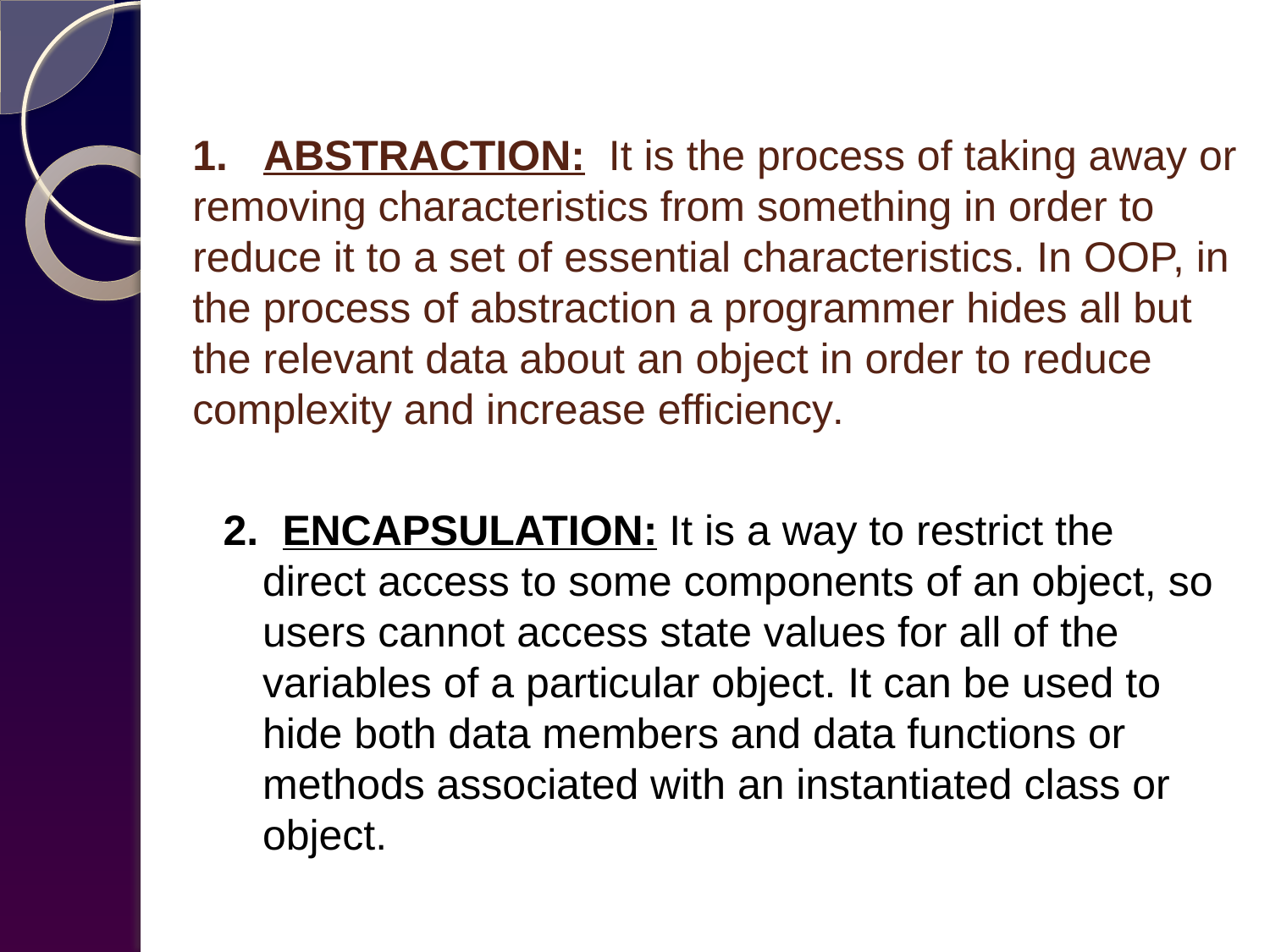

# 1.   ABSTRACTION:  It is the process of taking away or removing characteristics from something in order to reduce it to a set of essential characteristics. In OOP, in the process of abstraction a programmer hides all but the relevant data about an object in order to reduce complexity and increase efficiency.
2.  ENCAPSULATION: It is a way to restrict the direct access to some components of an object, so users cannot access state values for all of the variables of a particular object. It can be used to hide both data members and data functions or methods associated with an instantiated class or object.